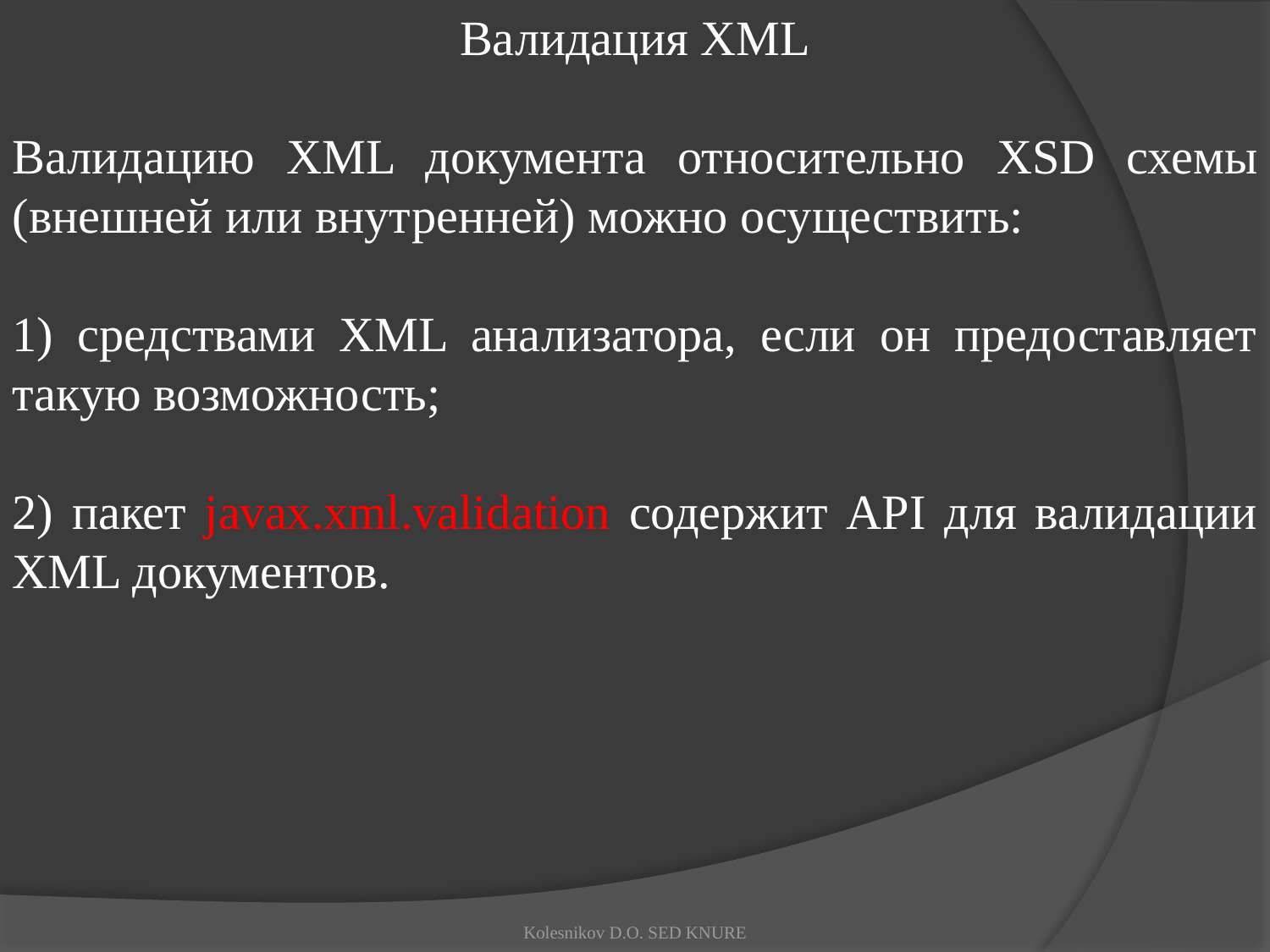

Валидация XML

Валидацию XML документа относительно XSD схемы (внешней или внутренней) можно осуществить:

1) средствами XML анализатора, если он предоставляет такую возможность;

2) пакет javax.xml.validation содержит API для валидации XML документов.
Kolesnikov D.O. SED KNURE